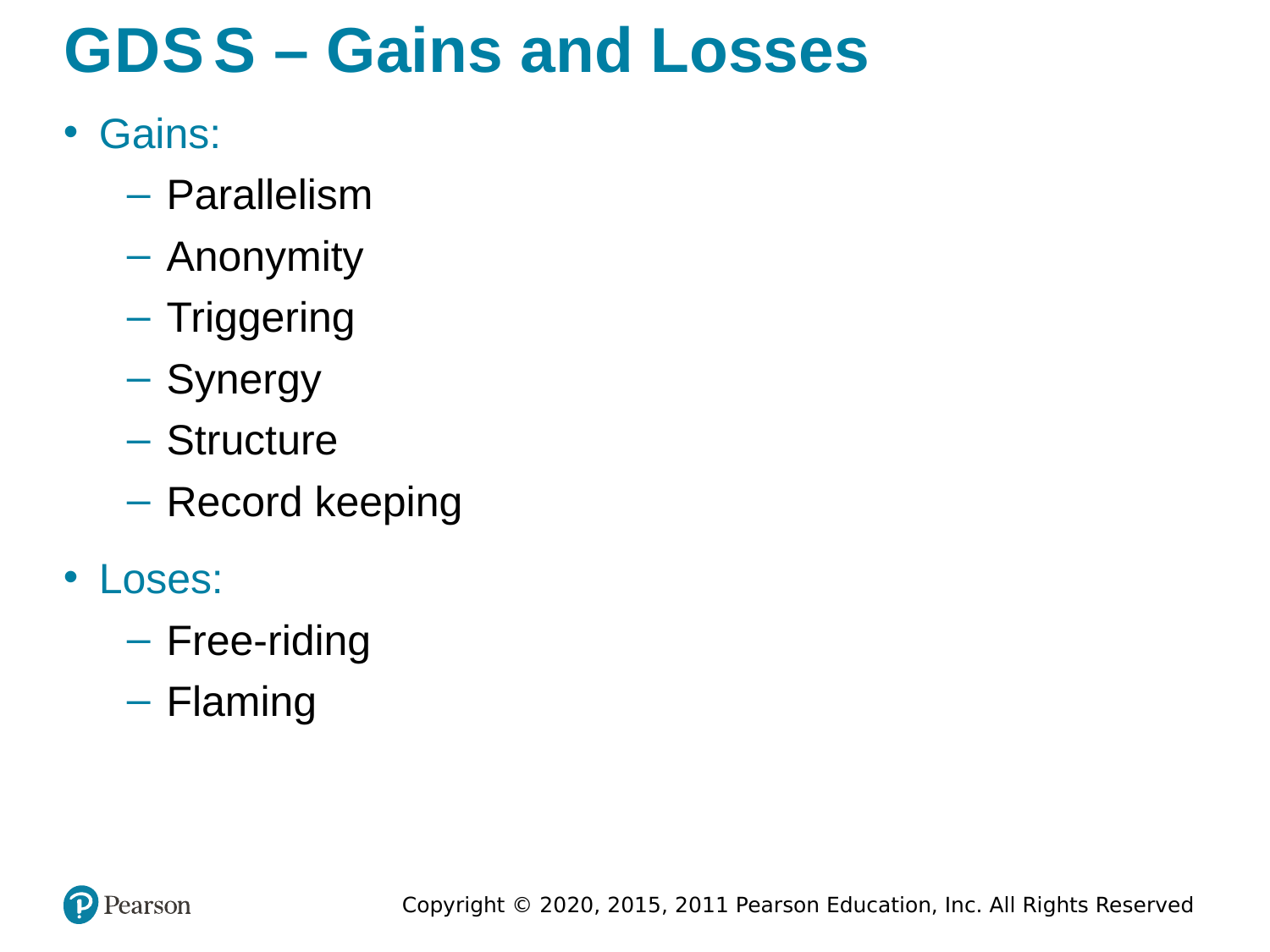

# G D S S – Gains and Losses
Gains:
Parallelism
Anonymity
Triggering
Synergy
Structure
Record keeping
Loses:
Free-riding
Flaming